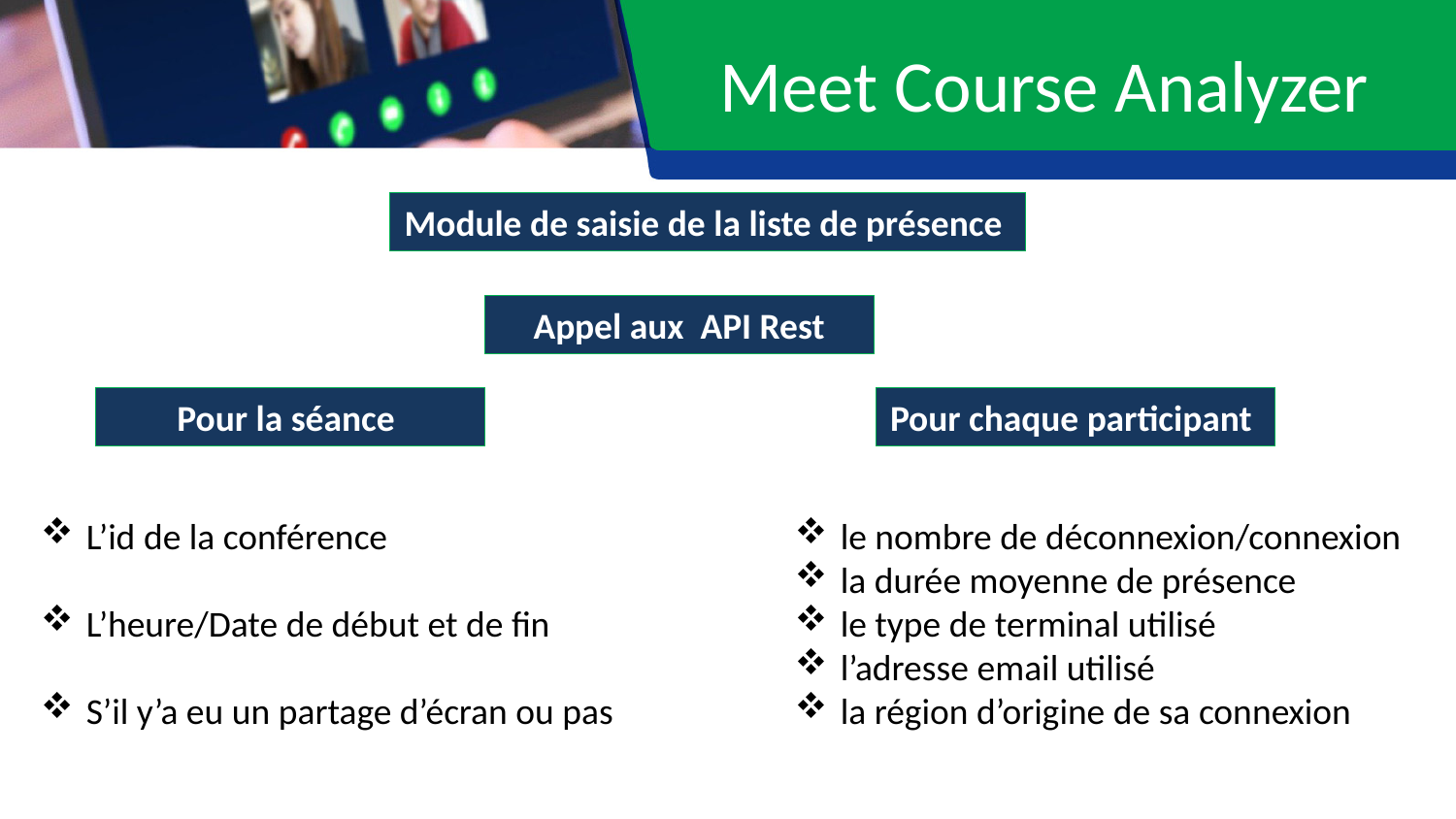

# Meet Course Analyzer
Module de saisie de la liste de présence
Appel aux  API Rest
Pour la séance
Pour chaque participant
L’id de la conférence

L’heure/Date de début et de fin

S’il y’a eu un partage d’écran ou pas

le nombre de déconnexion/connexion
la durée moyenne de présence
le type de terminal utilisé
l’adresse email utilisé
la région d’origine de sa connexion